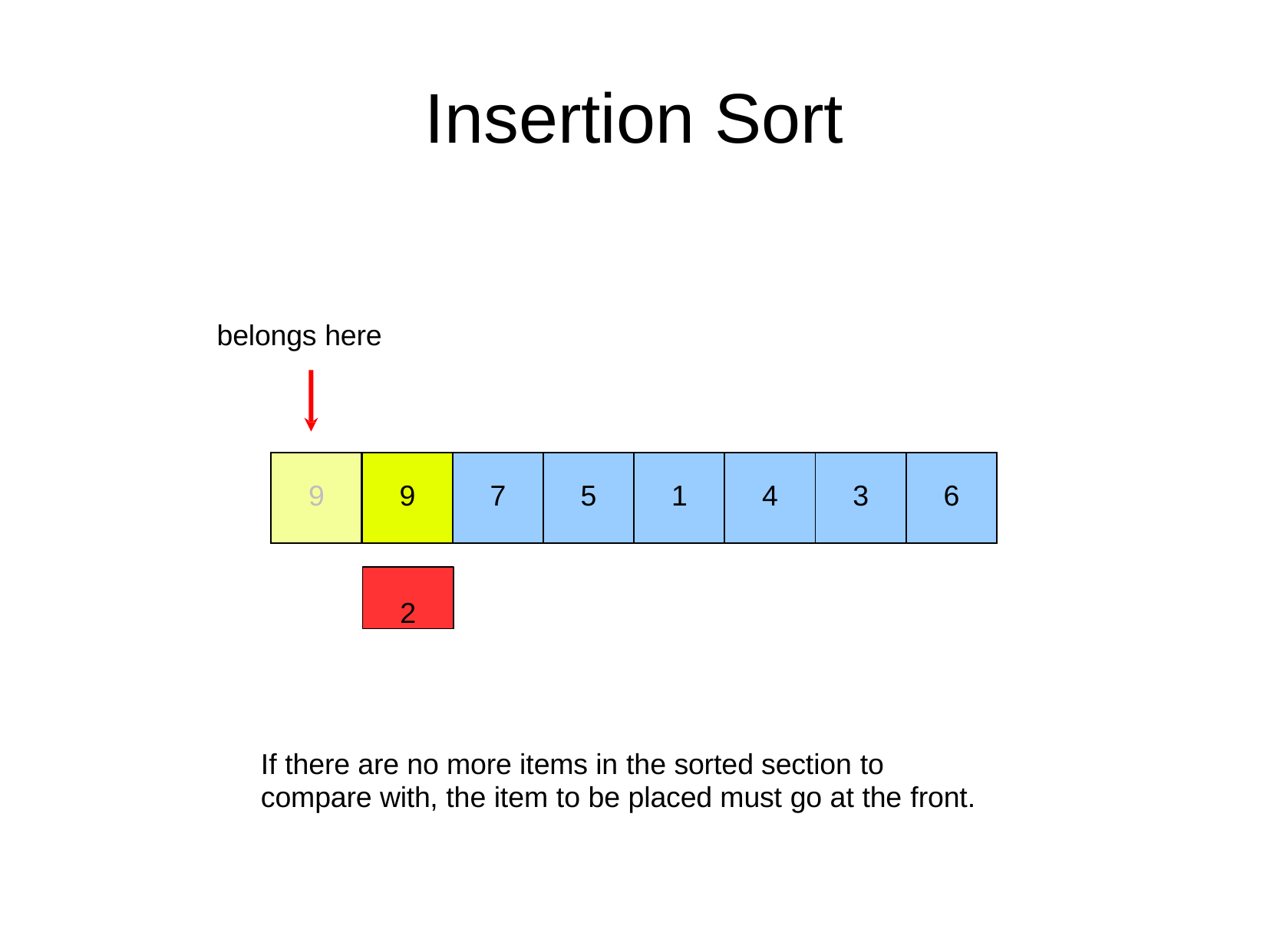

# Insertion Sort
belongs here

| 9 | 9 | 7 | 5 | 1 | 4 | 3 | 6 |
| --- | --- | --- | --- | --- | --- | --- | --- |
2
If there are no more items in the sorted section to
compare with, the item to be placed must go at the front.